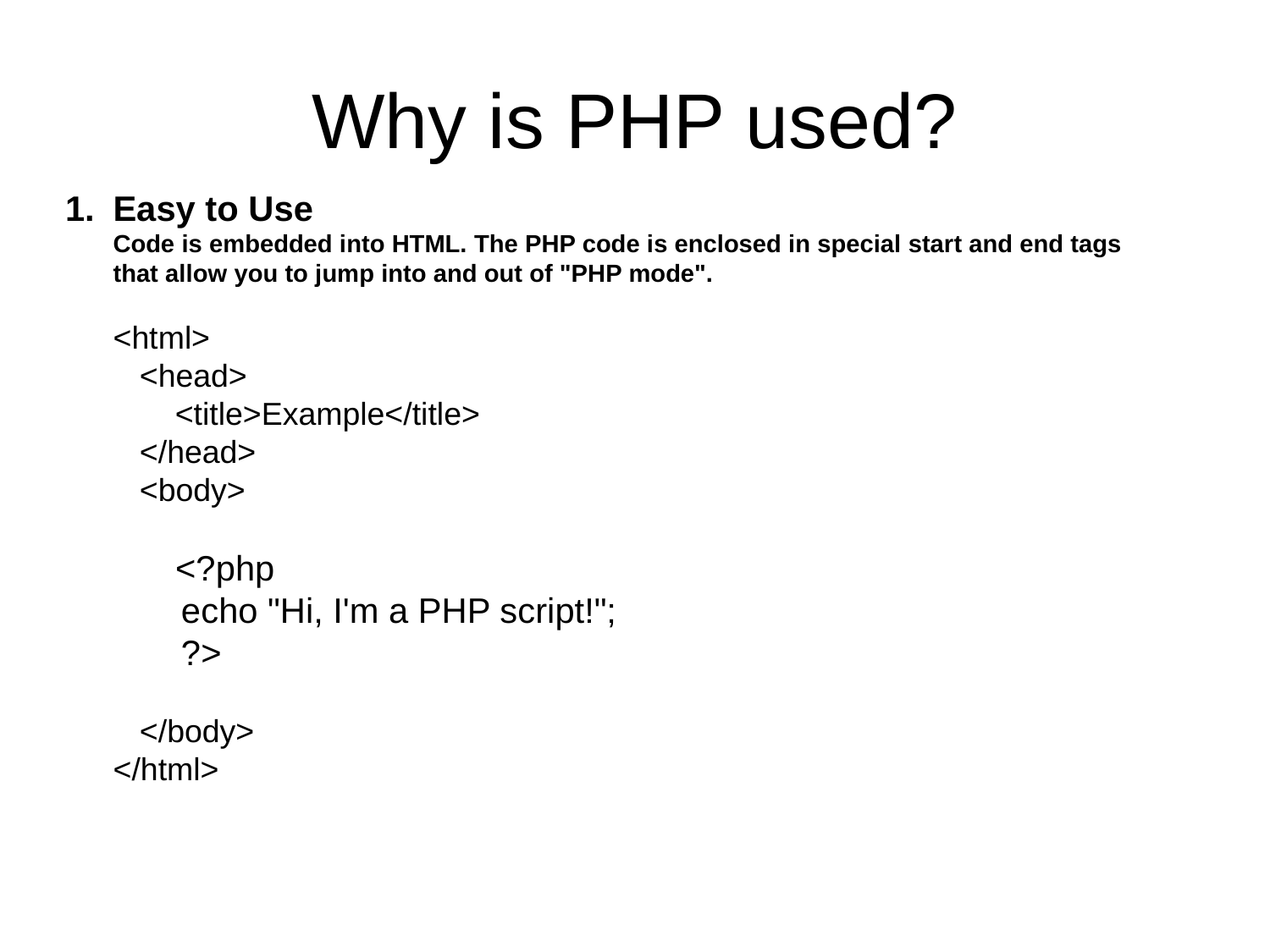

# Why is PHP used?
Easy to Use
Code is embedded into HTML. The PHP code is enclosed in special start and end tags that allow you to jump into and out of "PHP mode".

	<html>
   <head>
       <title>Example</title>
   </head>
   <body>
       <?php
       echo "Hi, I'm a PHP script!";
       ?>
   </body>
</html>